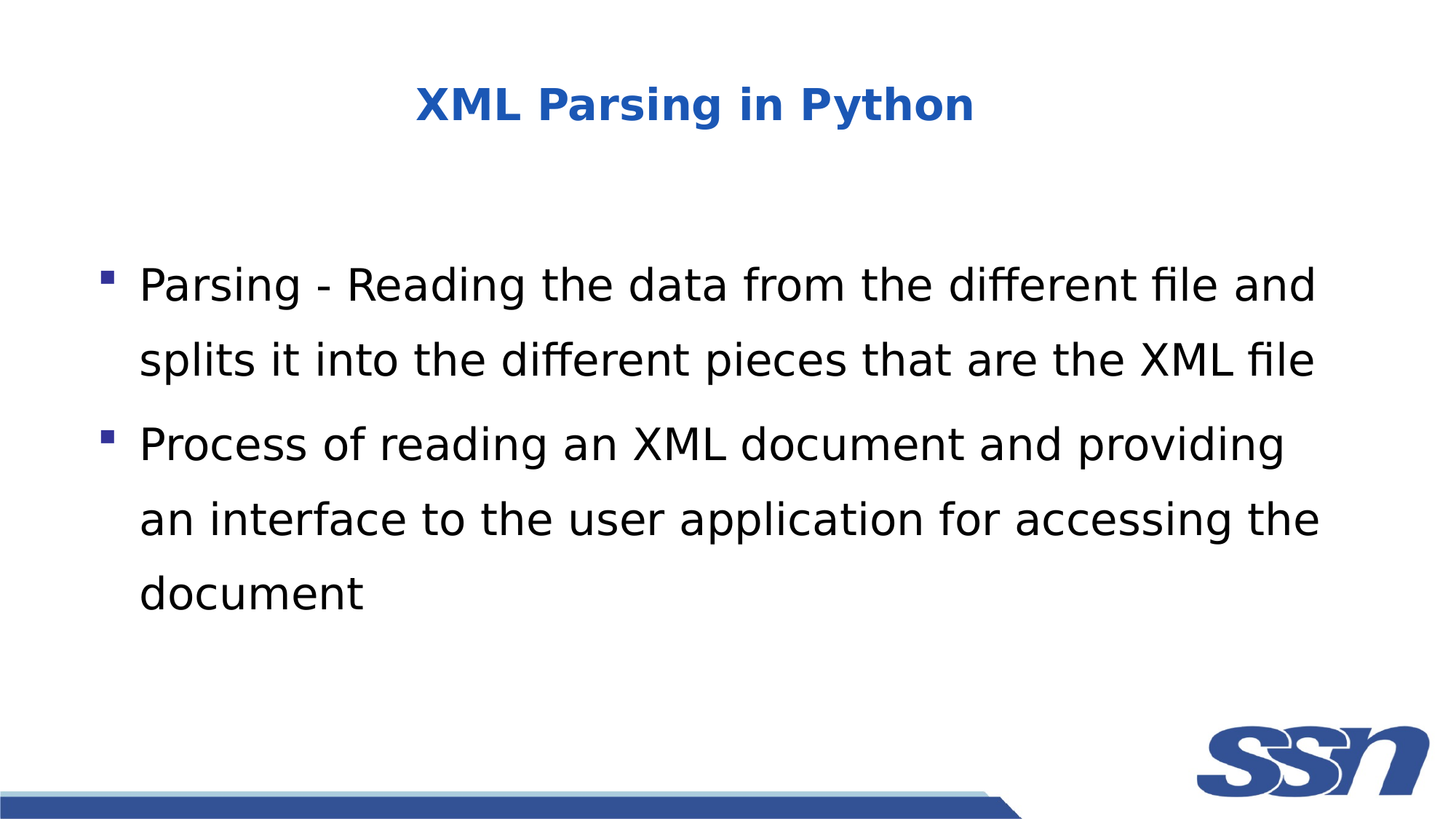

# XML Parsing in Python
Parsing - Reading the data from the different file and splits it into the different pieces that are the XML file
Process of reading an XML document and providing an interface to the user application for accessing the document